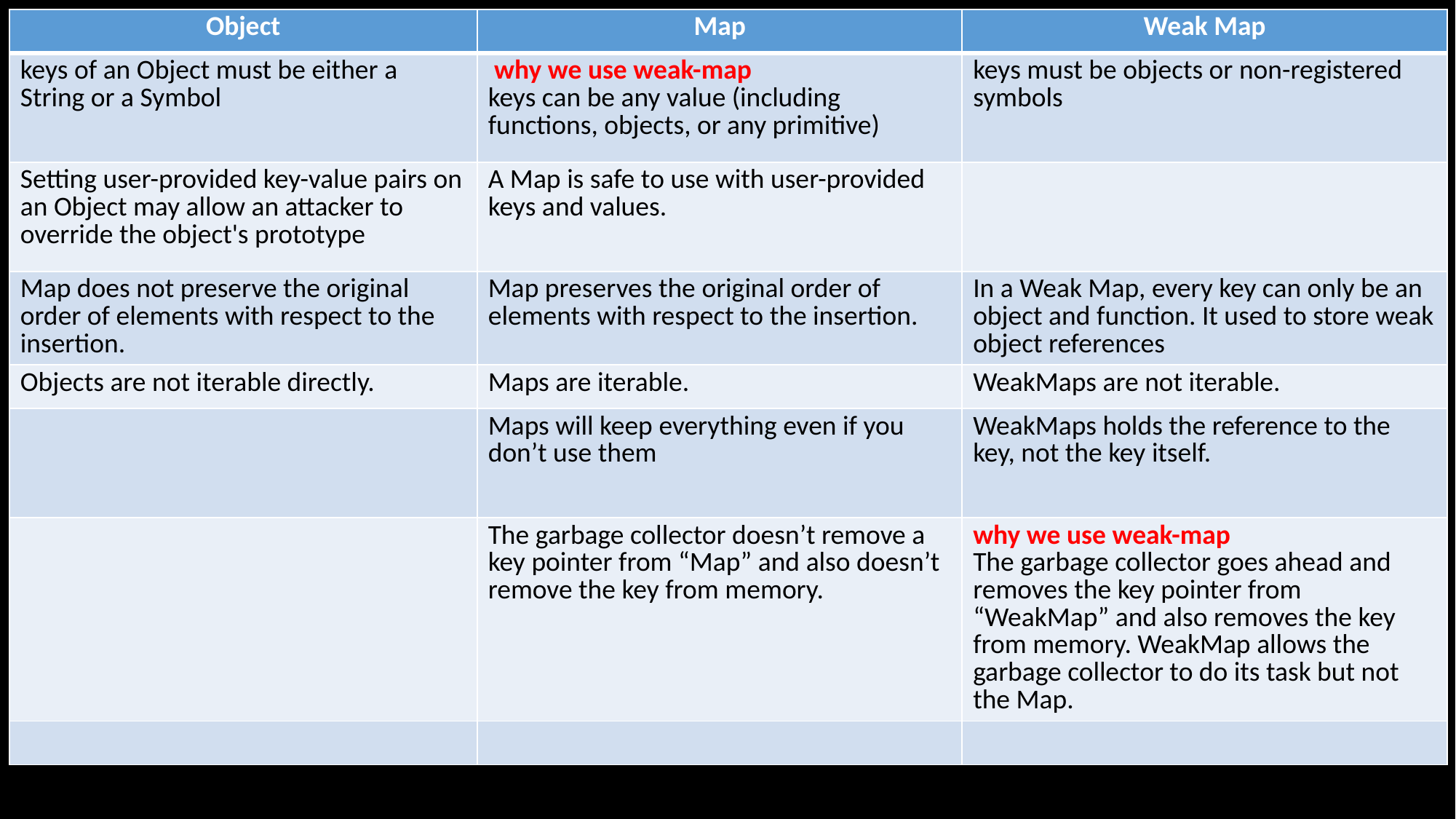

| Object | Map | Weak Map |
| --- | --- | --- |
| keys of an Object must be either a String or a Symbol | why we use weak-map keys can be any value (including functions, objects, or any primitive) | keys must be objects or non-registered symbols |
| Setting user-provided key-value pairs on an Object may allow an attacker to override the object's prototype | A Map is safe to use with user-provided keys and values. |  |
| Map does not preserve the original order of elements with respect to the insertion. | Map preserves the original order of elements with respect to the insertion. | In a Weak Map, every key can only be an object and function. It used to store weak object references |
| Objects are not iterable directly. | Maps are iterable. | WeakMaps are not iterable. |
|  | Maps will keep everything even if you don’t use them | WeakMaps holds the reference to the key, not the key itself. |
|  | The garbage collector doesn’t remove a key pointer from “Map” and also doesn’t remove the key from memory. | why we use weak-map The garbage collector goes ahead and removes the key pointer from “WeakMap” and also removes the key from memory. WeakMap allows the garbage collector to do its task but not the Map. |
|  |  |  |